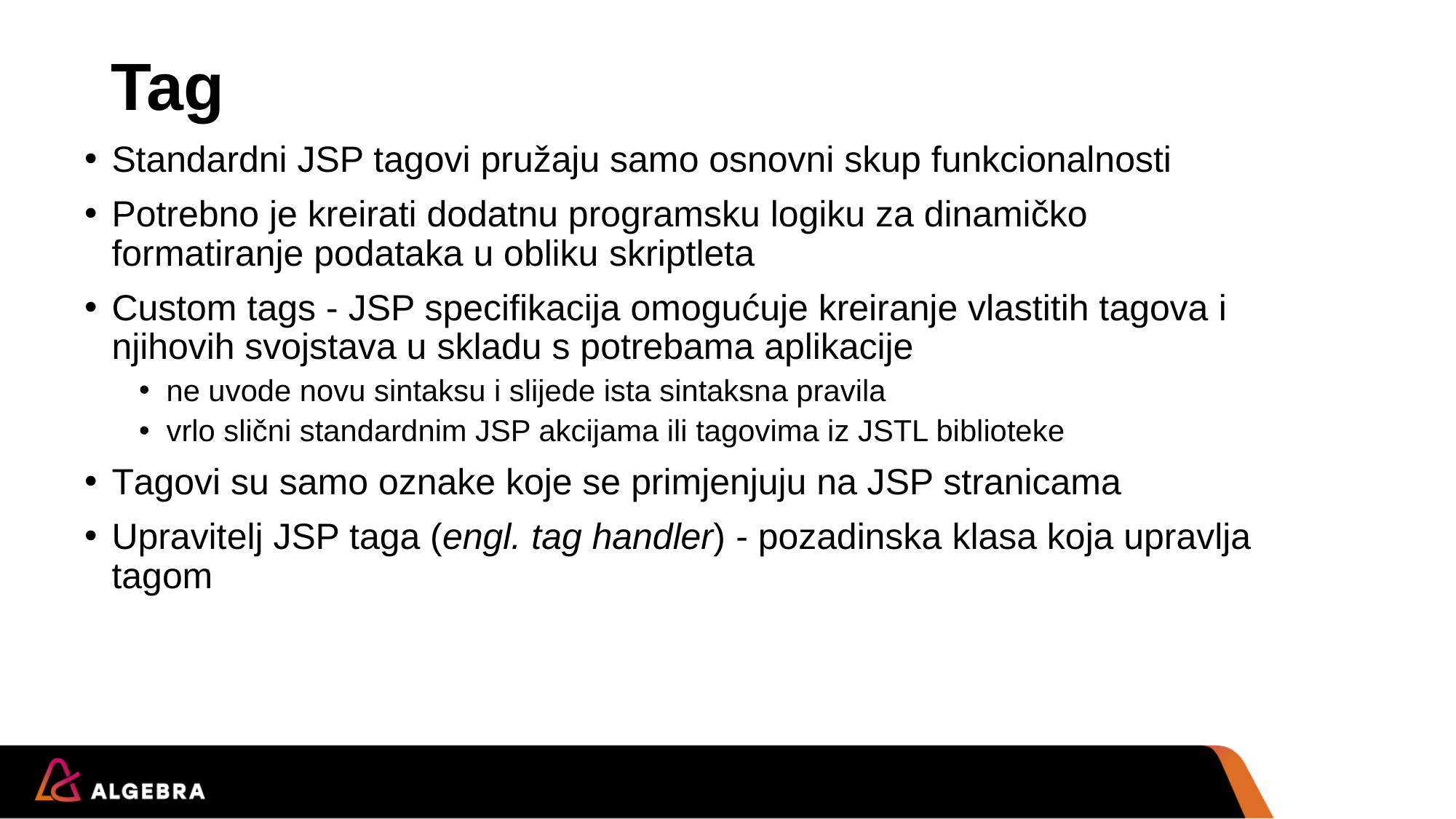

# Tag
Standardni JSP tagovi pružaju samo osnovni skup funkcionalnosti
Potrebno je kreirati dodatnu programsku logiku za dinamičko formatiranje podataka u obliku skriptleta
Custom tags - JSP specifikacija omogućuje kreiranje vlastitih tagova i njihovih svojstava u skladu s potrebama aplikacije
ne uvode novu sintaksu i slijede ista sintaksna pravila
vrlo slični standardnim JSP akcijama ili tagovima iz JSTL biblioteke
Tagovi su samo oznake koje se primjenjuju na JSP stranicama
Upravitelj JSP taga (engl. tag handler) - pozadinska klasa koja upravlja tagom